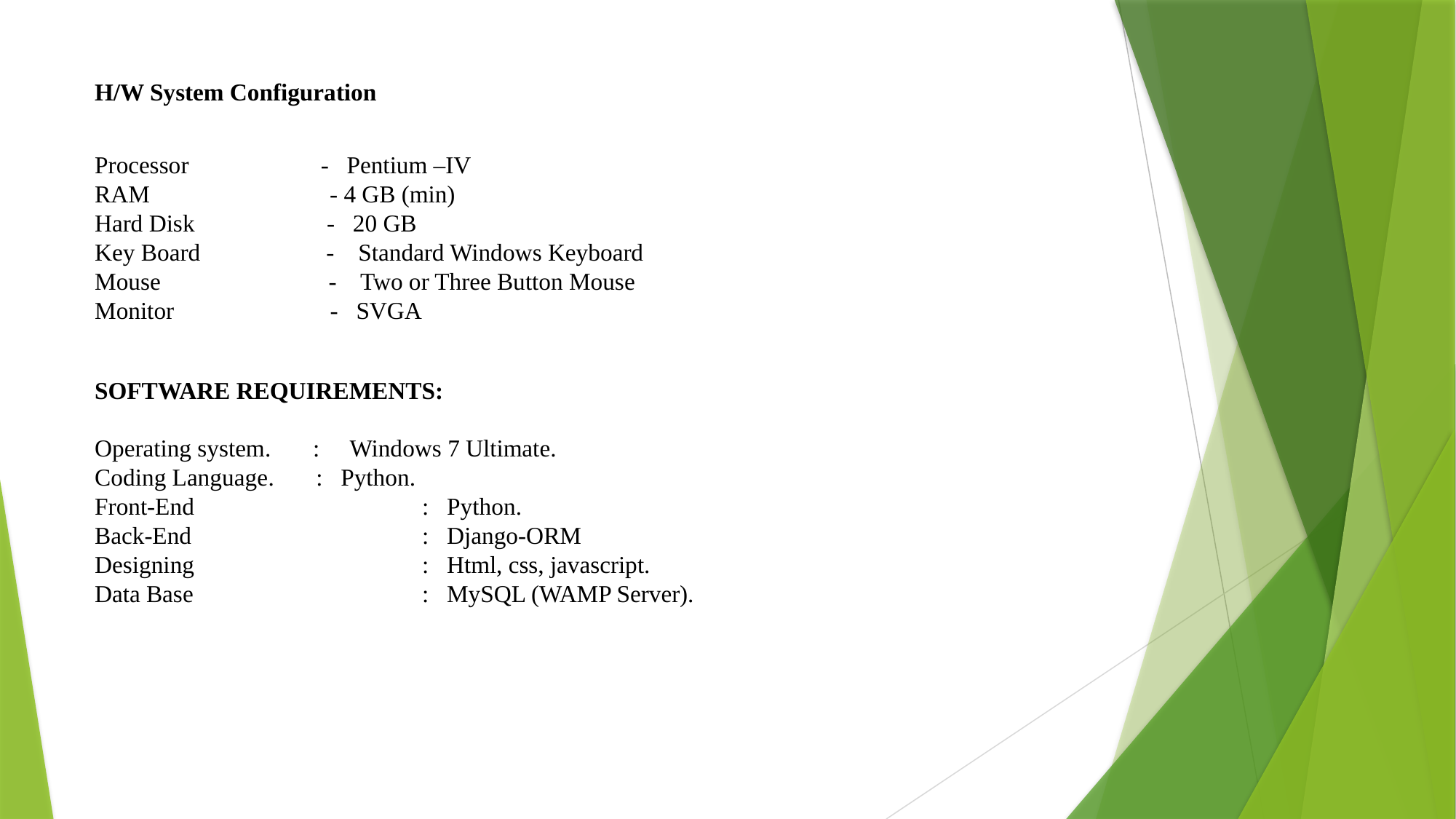

H/W System Configuration

Processor                      -   Pentium –IV
RAM                              - 4 GB (min)
Hard Disk                      -   20 GB
Key Board                     -    Standard Windows Keyboard
Mouse                            -    Two or Three Button Mouse
Monitor                          -   SVGA

SOFTWARE REQUIREMENTS:

Operating system.       :     Windows 7 Ultimate.
Coding Language.       :   Python.
Front-End			:   Python.
Back-End			:   Django-ORM
Designing			:   Html, css, javascript.
Data Base			:   MySQL (WAMP Server).